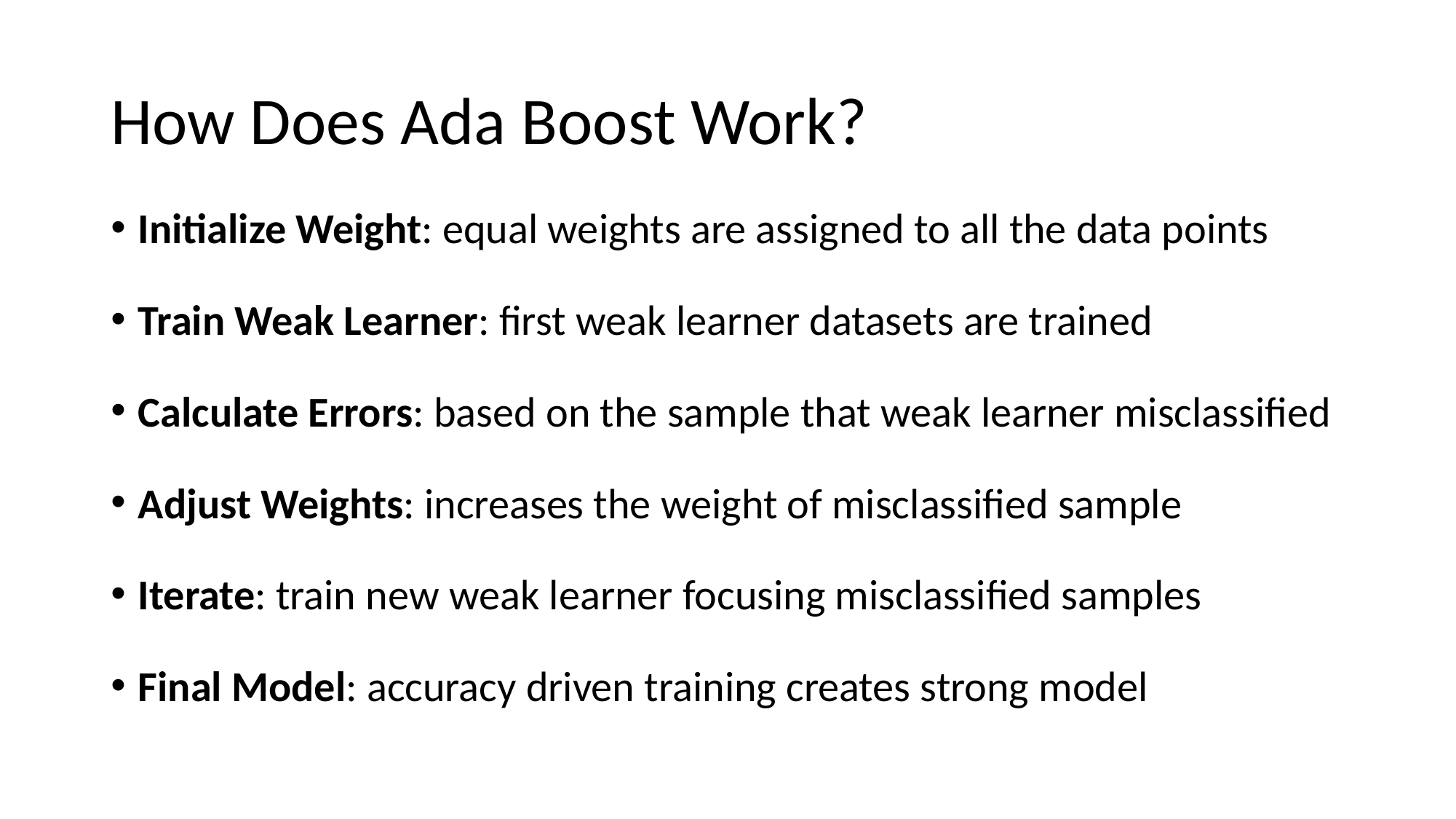

# How Does Ada Boost Work?
Initialize Weight: equal weights are assigned to all the data points
Train Weak Learner: first weak learner datasets are trained
Calculate Errors: based on the sample that weak learner misclassified
Adjust Weights: increases the weight of misclassified sample
Iterate: train new weak learner focusing misclassified samples
Final Model: accuracy driven training creates strong model